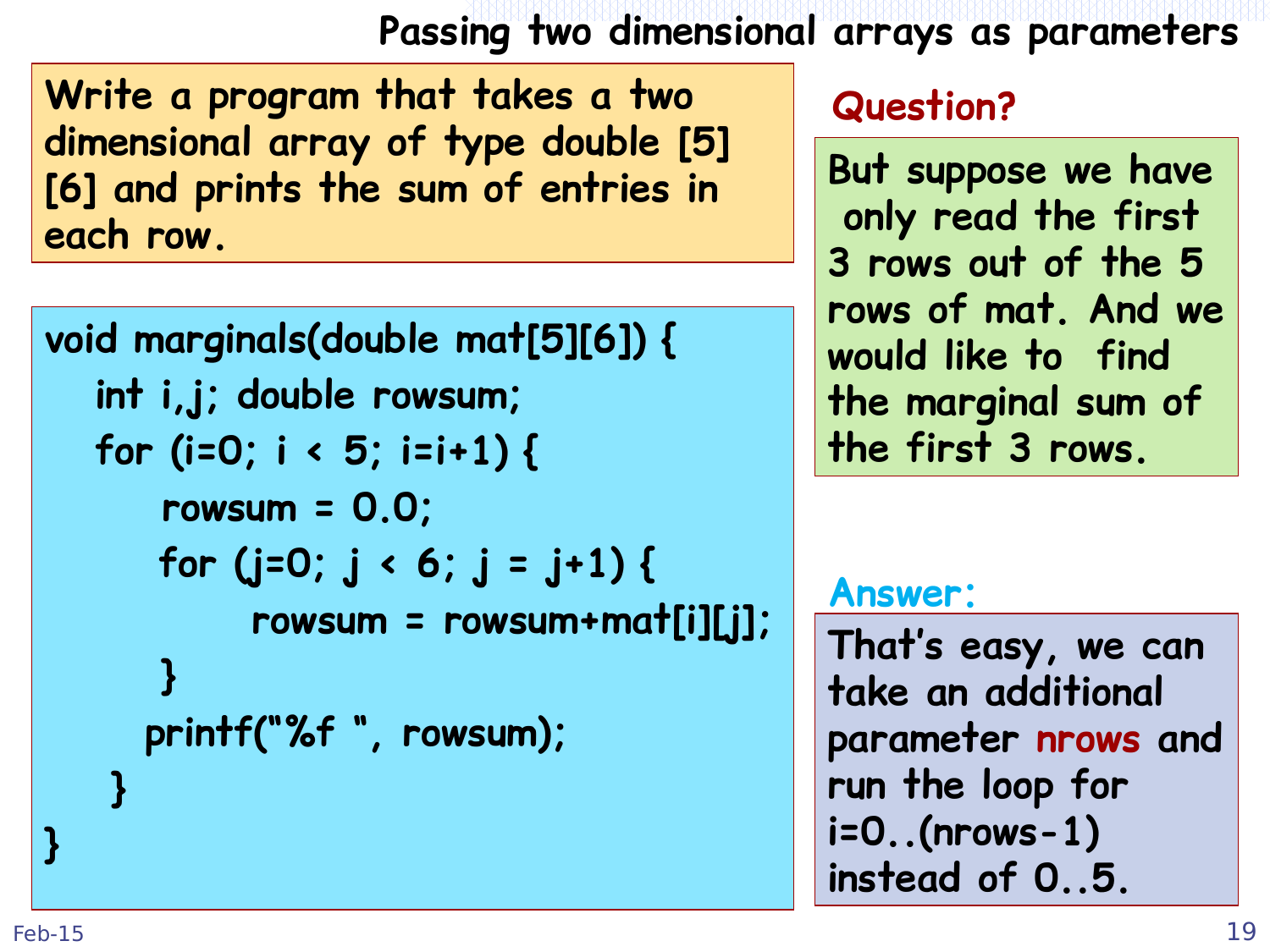

Passing two dimensional arrays as parameters
Write a program that takes a two dimensional array of type double [5][6] and prints the sum of entries in each row.
Question?
But suppose we have  only read the first 3 rows out of the 5 rows of mat. And we would like to  find the marginal sum of the first 3 rows.
void marginals(double mat[5][6]) {
   int i,j; double rowsum;
   for (i=0; i < 5; i=i+1) {
       rowsum = 0.0;
	    for (j=0; j < 6; j = j+1) {
		  rowsum = rowsum+mat[i][j];
       }
      printf(“%f “, rowsum);
    }
}
Answer:
That’s easy, we can  take an additional parameter nrows and run the loop for i=0..(nrows-1) instead of 0..5.
Feb-15
19